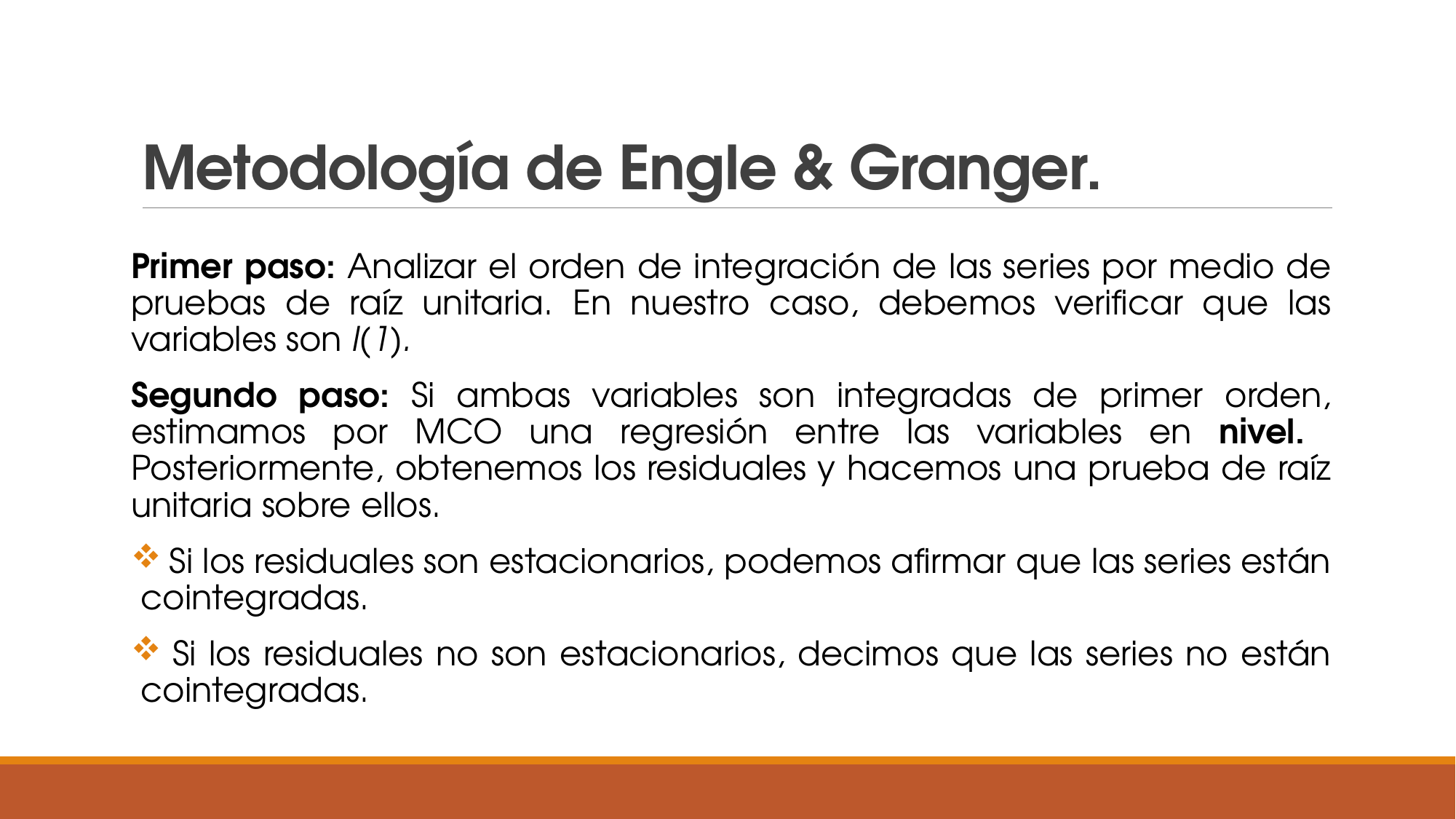

# Metodología de Engle & Granger.
Primer paso: Analizar el orden de integración de las series por medio de pruebas de raíz unitaria. En nuestro caso, debemos verificar que las variables son I(1).
Segundo paso: Si ambas variables son integradas de primer orden, estimamos por MCO una regresión entre las variables en nivel.  Posteriormente, obtenemos los residuales y hacemos una prueba de raíz unitaria sobre ellos.
 Si los residuales son estacionarios, podemos afirmar que las series están cointegradas.
 Si los residuales no son estacionarios, decimos que las series no están cointegradas.